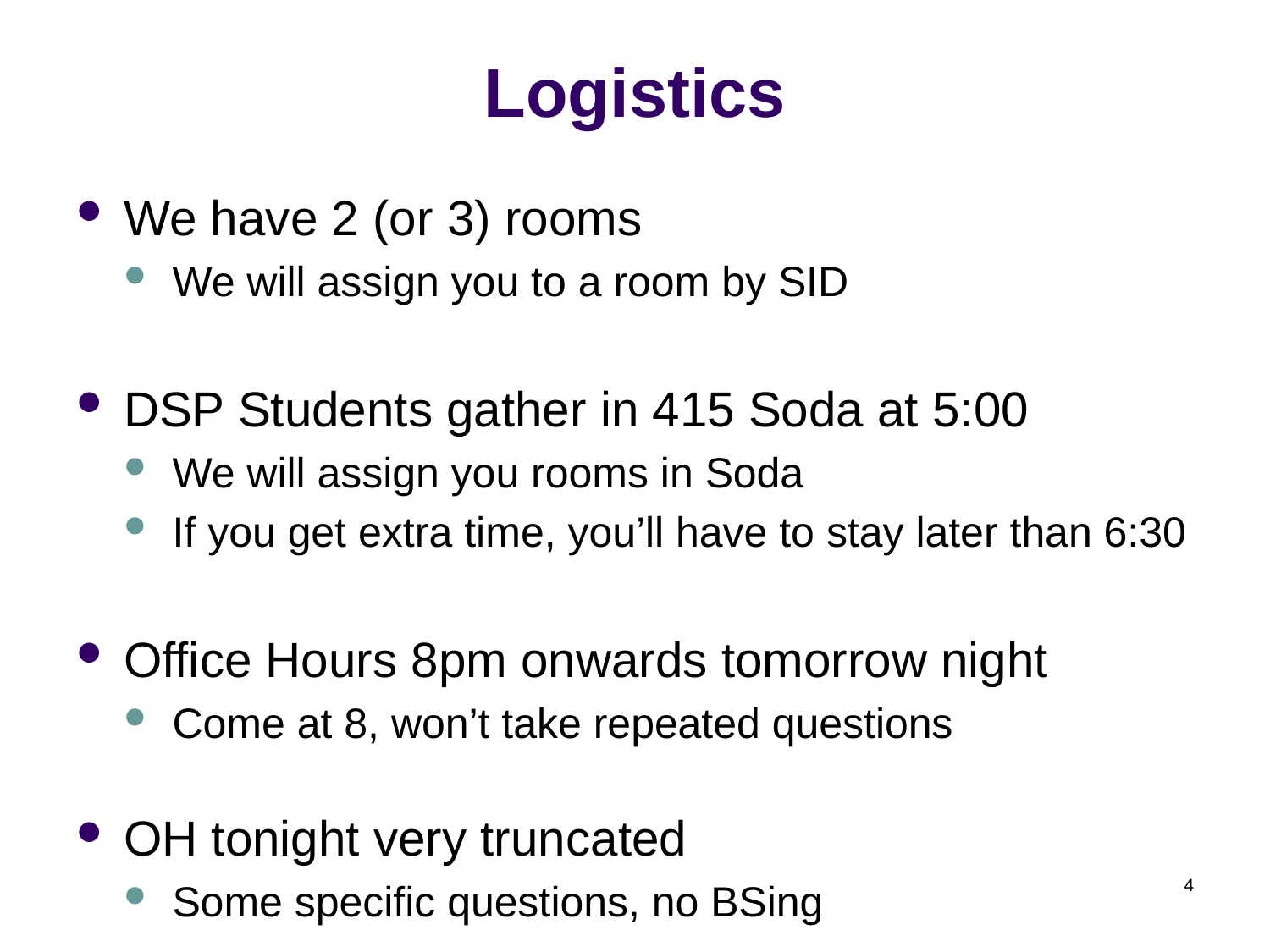

# Logistics
We have 2 (or 3) rooms
We will assign you to a room by SID

DSP Students gather in 415 Soda at 5:00
We will assign you rooms in Soda
If you get extra time, you’ll have to stay later than 6:30

Office Hours 8pm onwards tomorrow night
Come at 8, won’t take repeated questions

OH tonight very truncated
Some specific questions, no BSing
4